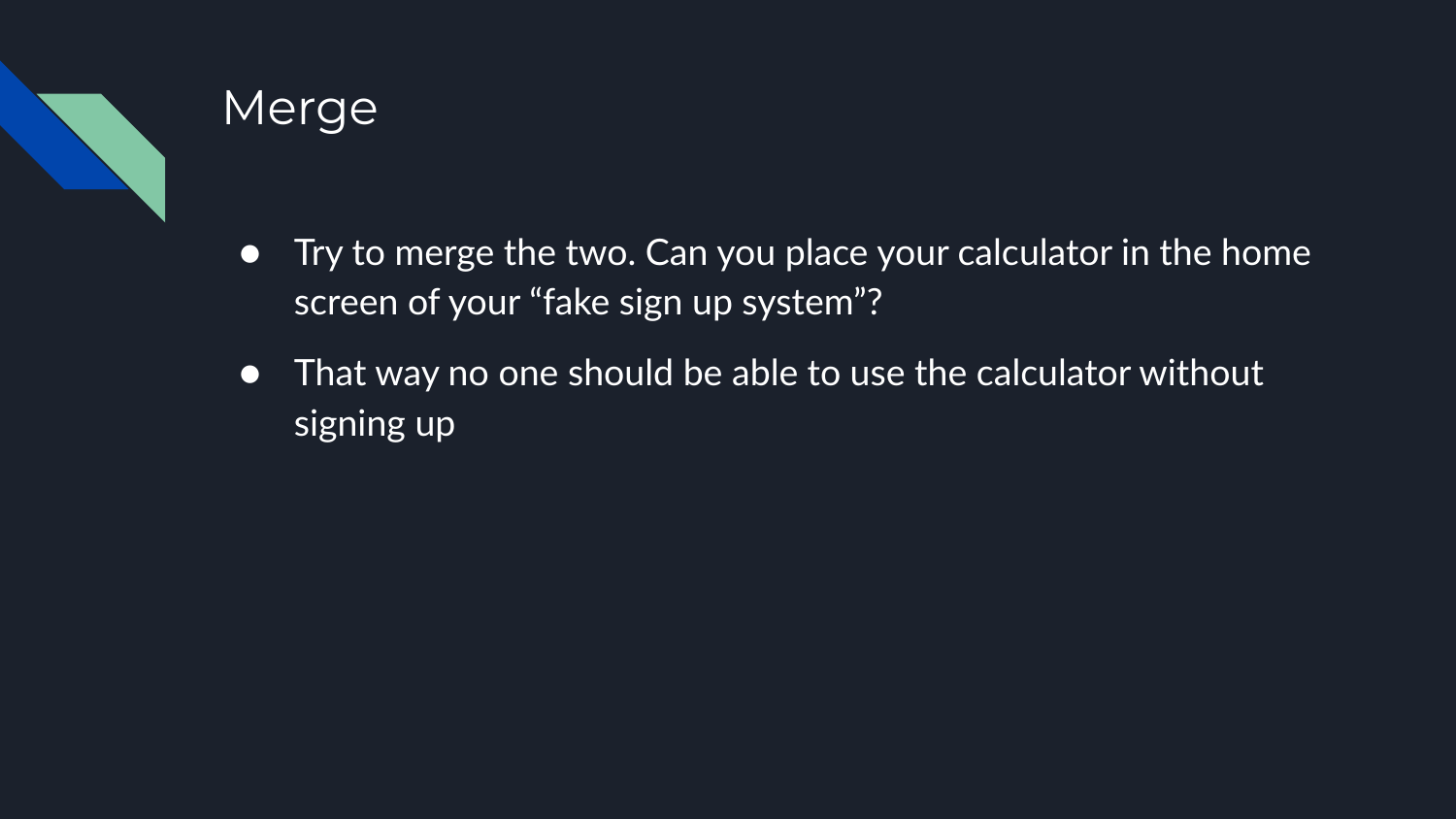

# Merge
Try to merge the two. Can you place your calculator in the home screen of your “fake sign up system”?
That way no one should be able to use the calculator without signing up